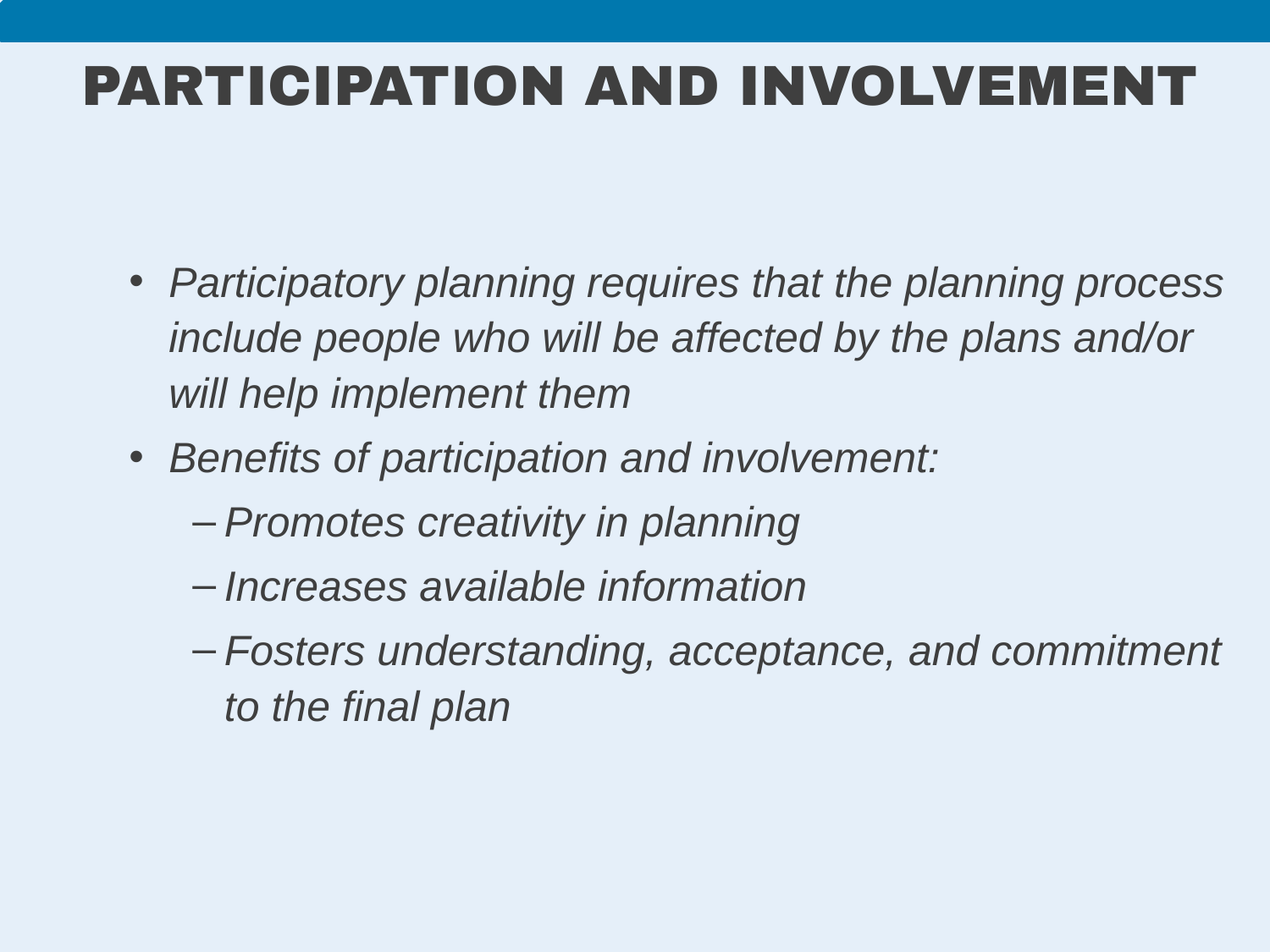

# Participation and involvement
Participatory planning requires that the planning process include people who will be affected by the plans and/or will help implement them
Benefits of participation and involvement:
Promotes creativity in planning
Increases available information
Fosters understanding, acceptance, and commitment to the final plan